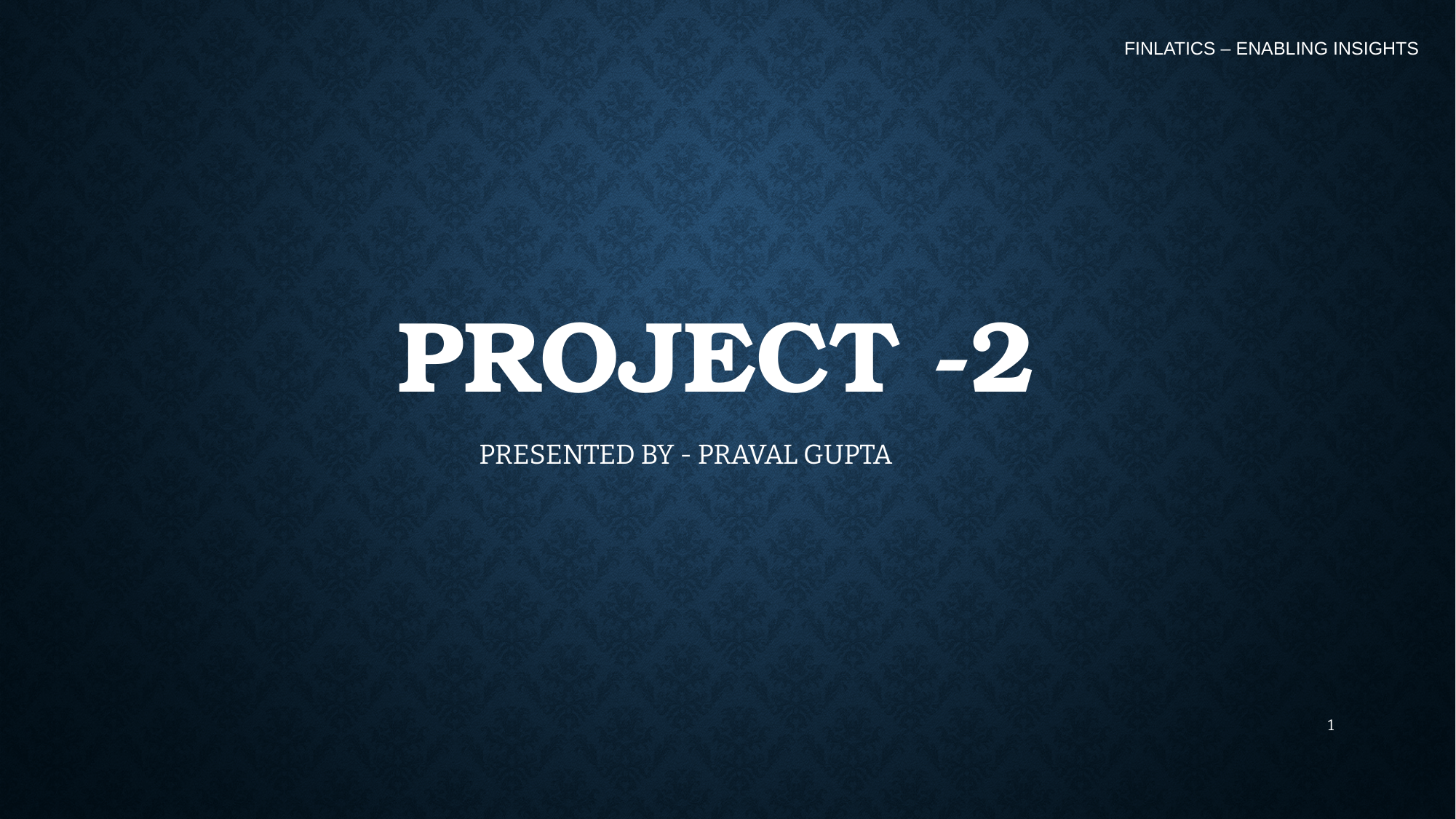

FINLATICS – ENABLING INSIGHTS
# PROJECT -2
Presented BY - PRAVAL GUPTA
1